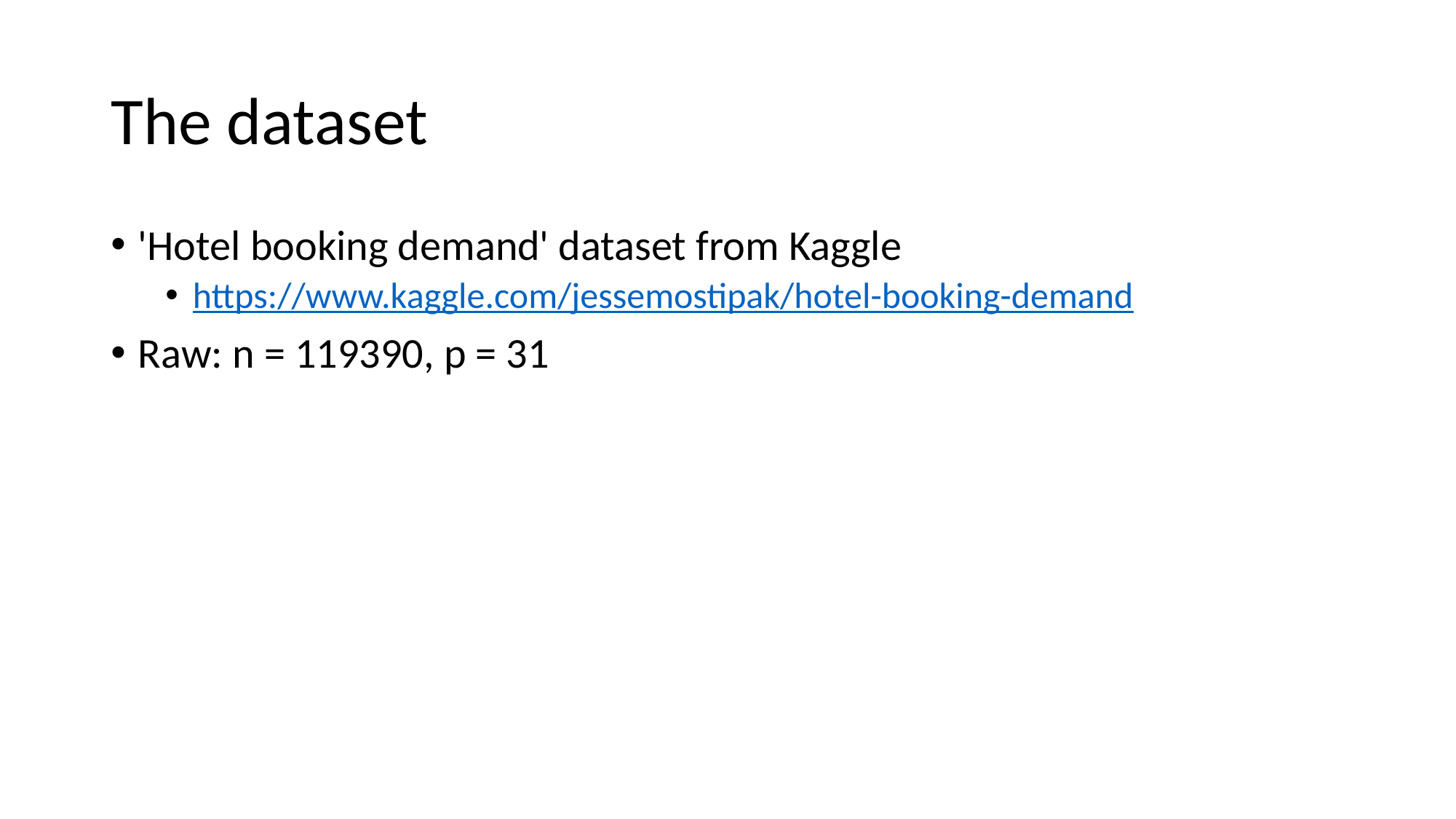

# The dataset
'Hotel booking demand' dataset from Kaggle
https://www.kaggle.com/jessemostipak/hotel-booking-demand
Raw: n = 119390, p = 31